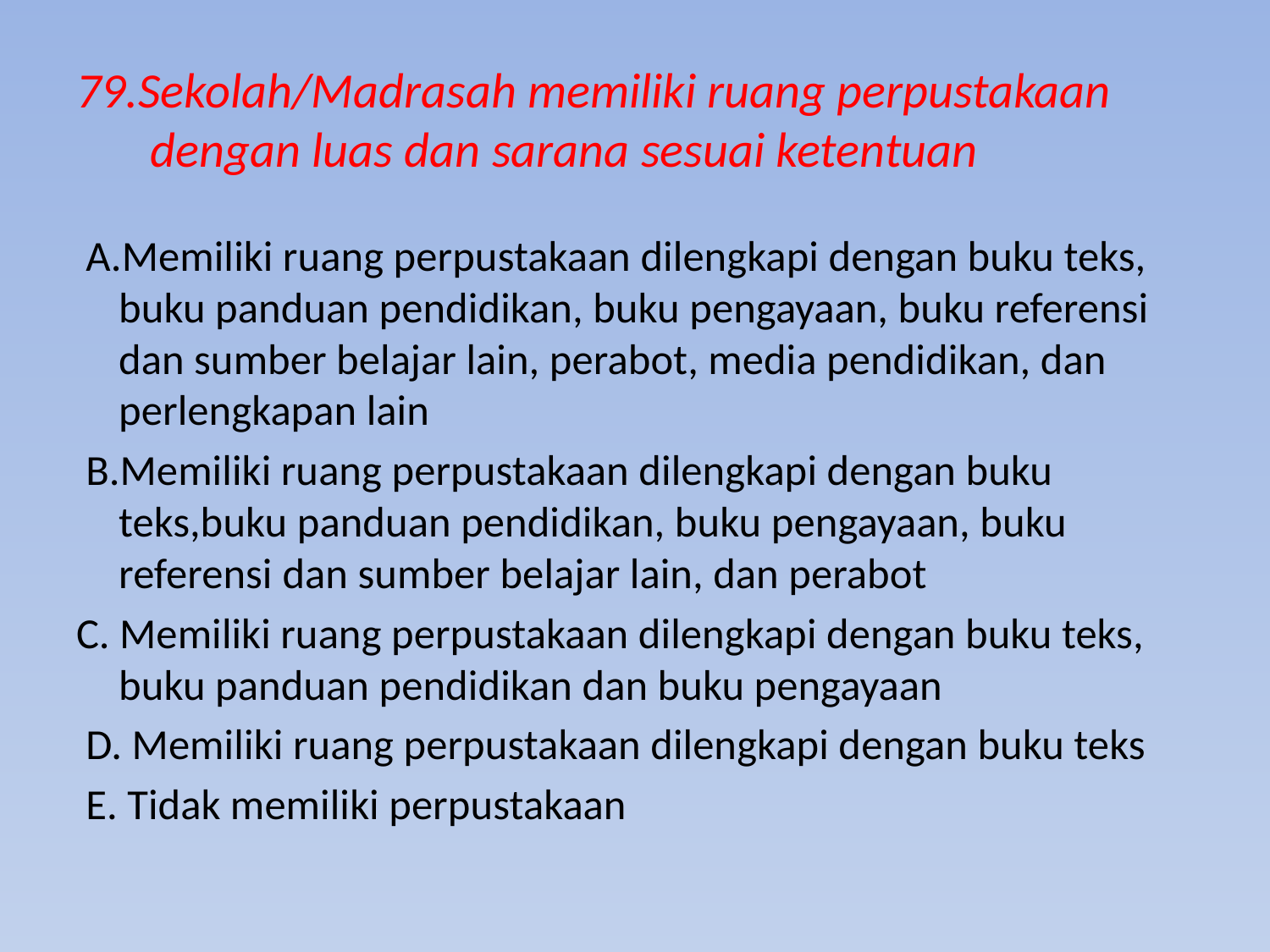

# 79.Sekolah/Madrasah memiliki ruang perpustakaan dengan luas dan sarana sesuai ketentuan
 A.Memiliki ruang perpustakaan dilengkapi dengan buku teks, buku panduan pendidikan, buku pengayaan, buku referensi dan sumber belajar lain, perabot, media pendidikan, dan perlengkapan lain
 B.Memiliki ruang perpustakaan dilengkapi dengan buku teks,buku panduan pendidikan, buku pengayaan, buku referensi dan sumber belajar lain, dan perabot
C. Memiliki ruang perpustakaan dilengkapi dengan buku teks, buku panduan pendidikan dan buku pengayaan
 D. Memiliki ruang perpustakaan dilengkapi dengan buku teks
 E. Tidak memiliki perpustakaan